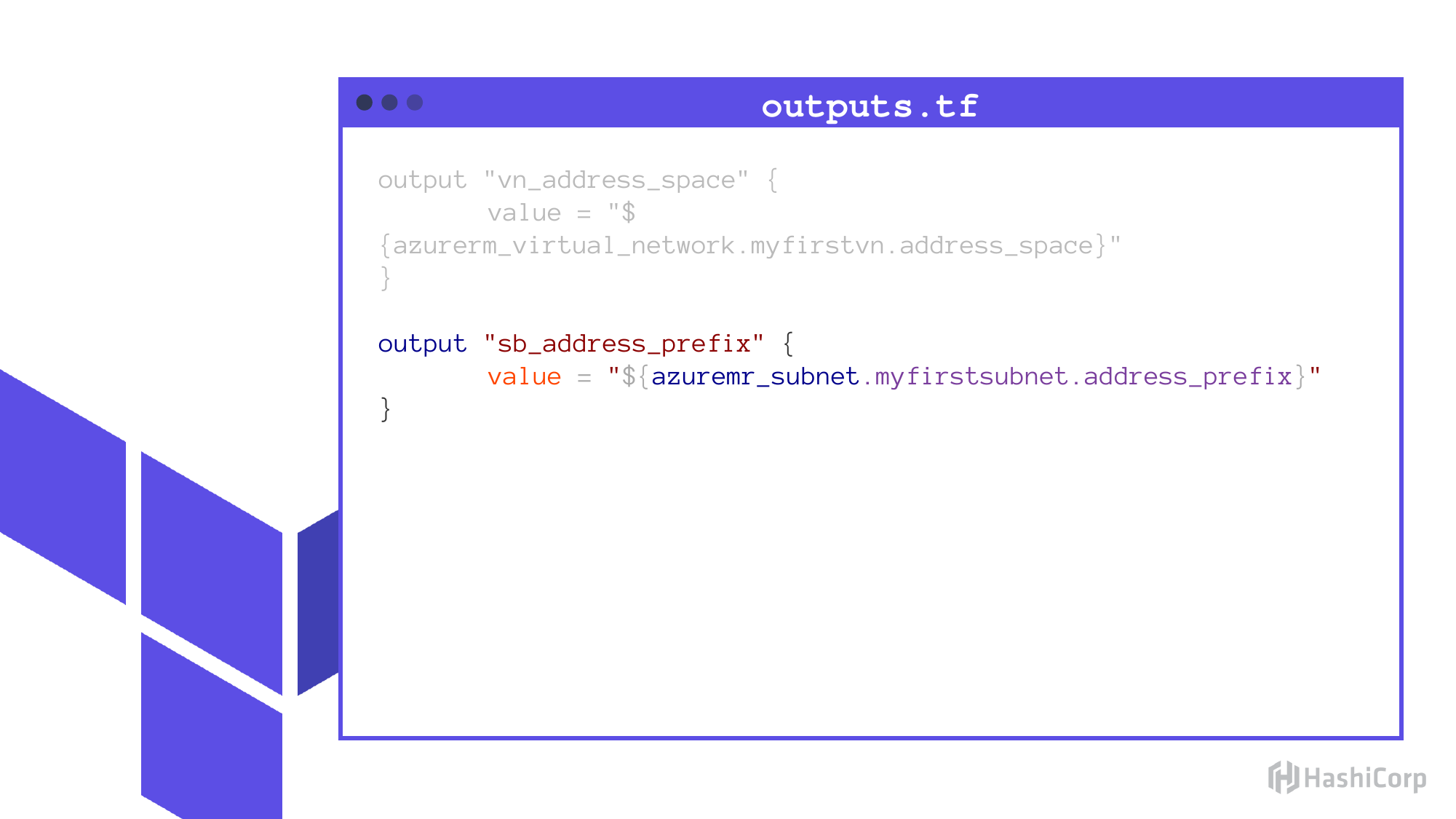

outputs.tf
output "vn_address_space" {
	value = "${azurerm_virtual_network.myfirstvn.address_space}"
}

output "sb_address_prefix" {
	value = "${azuremr_subnet.myfirstsubnet.address_prefix}"
}